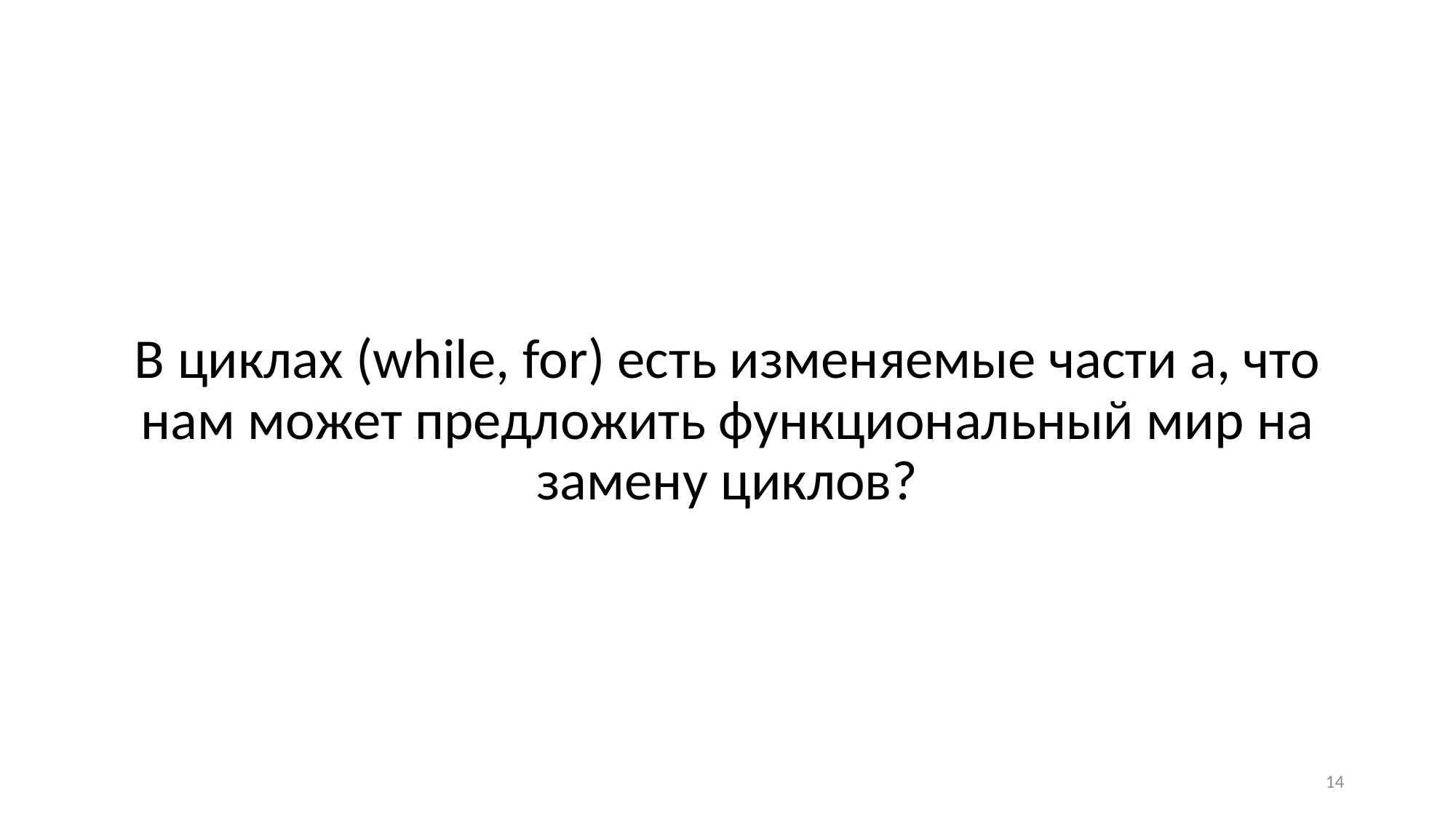

# В циклах (while, for) есть изменяемые части а, что нам может предложить функциональный мир на замену циклов?
14